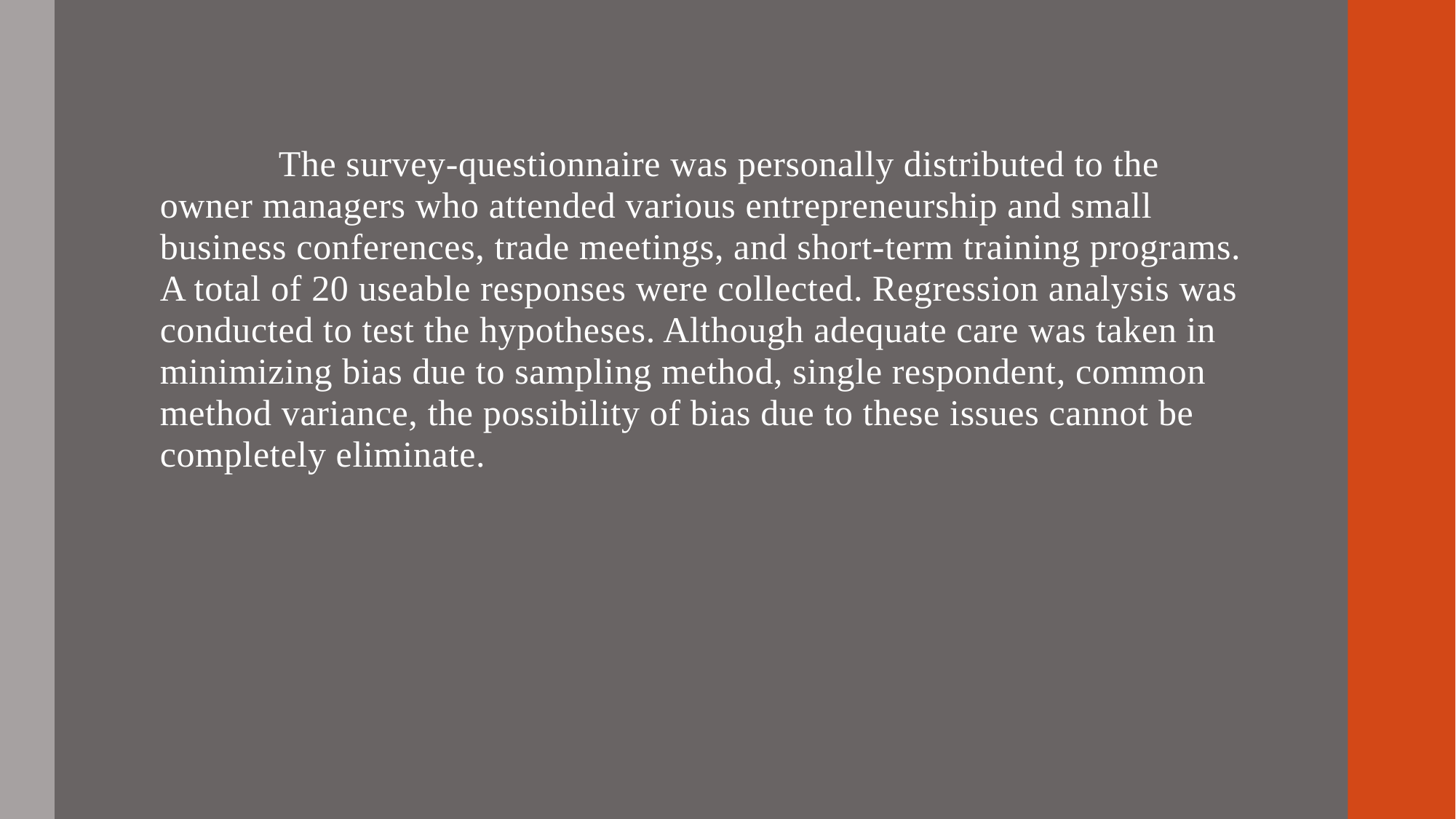

The survey-questionnaire was personally distributed to the owner managers who attended various entrepreneurship and small business conferences, trade meetings, and short-term training programs. A total of 20 useable responses were collected. Regression analysis was conducted to test the hypotheses. Although adequate care was taken in minimizing bias due to sampling method, single respondent, common method variance, the possibility of bias due to these issues cannot be completely eliminate.